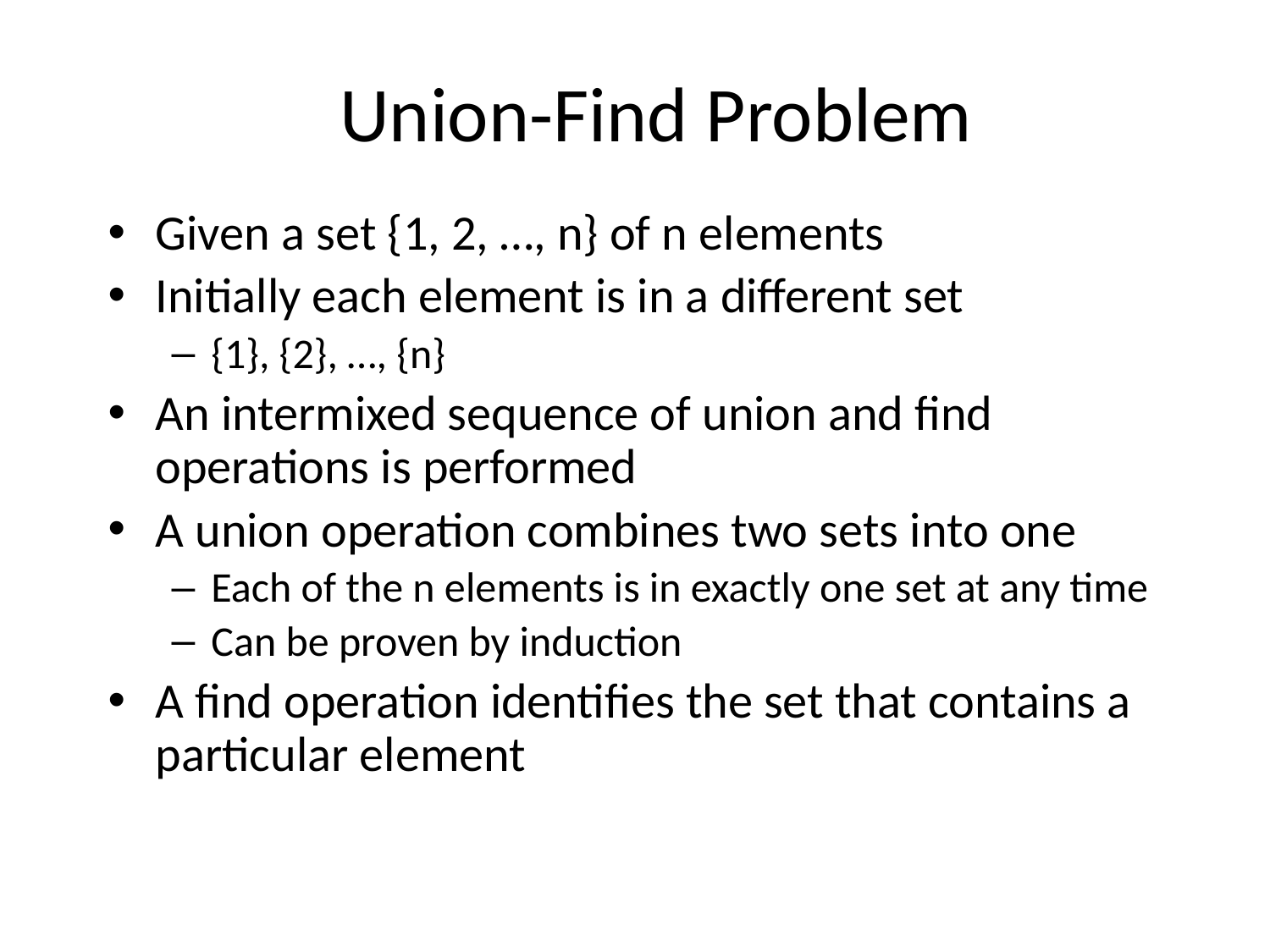

# Union-Find Problem
Given a set {1, 2, …, n} of n elements
Initially each element is in a different set
{1}, {2}, …, {n}
An intermixed sequence of union and find operations is performed
A union operation combines two sets into one
Each of the n elements is in exactly one set at any time
Can be proven by induction
A find operation identifies the set that contains a particular element